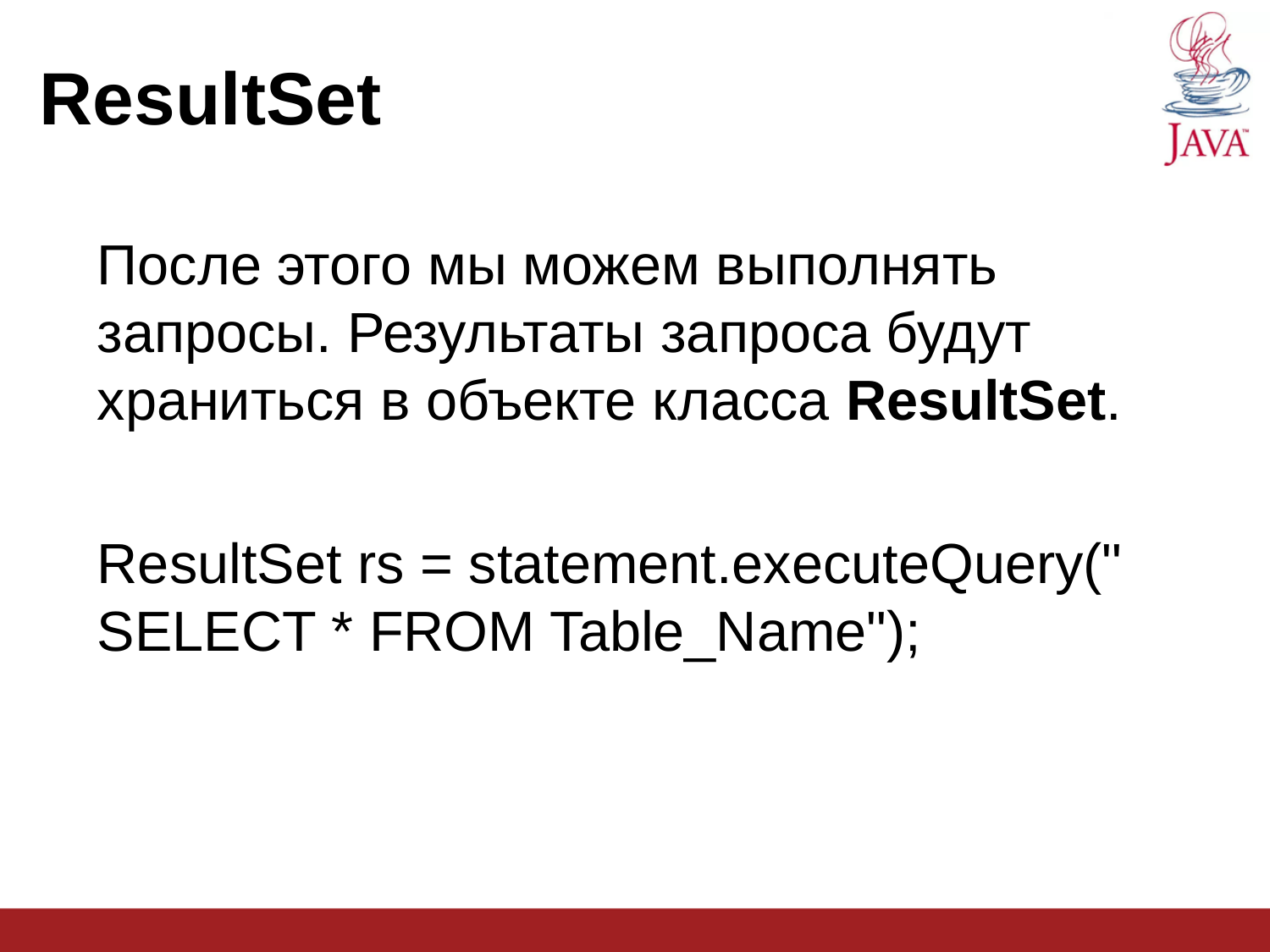

ResultSet
После этого мы можем выполнять запросы. Результаты запроса будут храниться в объекте класса ResultSet.

ResultSet rs = statement.executeQuery(" SELECT * FROM Table_Name");